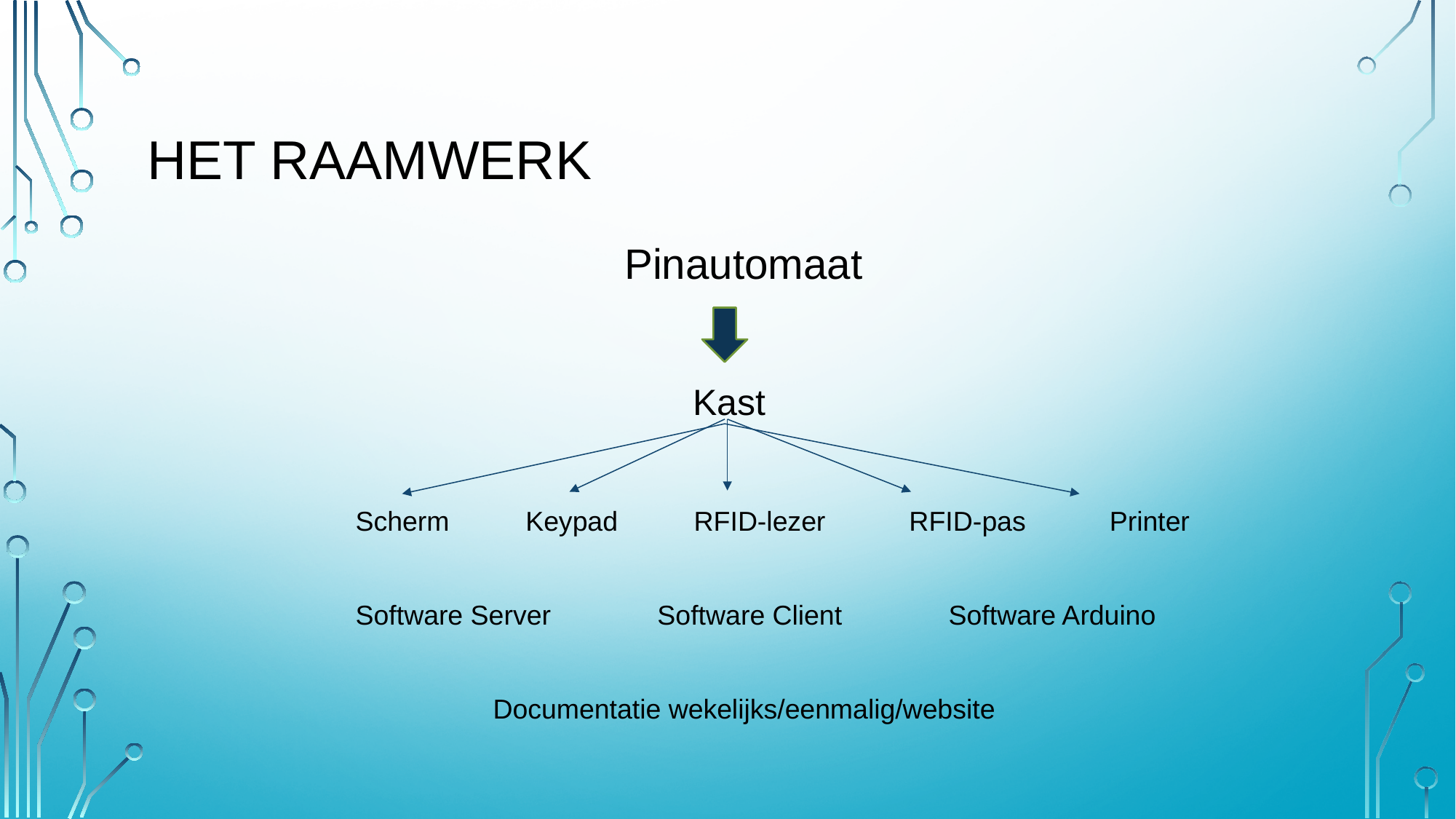

# Het Raamwerk
				    Pinautomaat

					Kast

             Scherm          Keypad          RFID-lezer           RFID-pas           Printer

             Software Server              Software Client              Software Arduino

                               Documentatie wekelijks/eenmalig/website